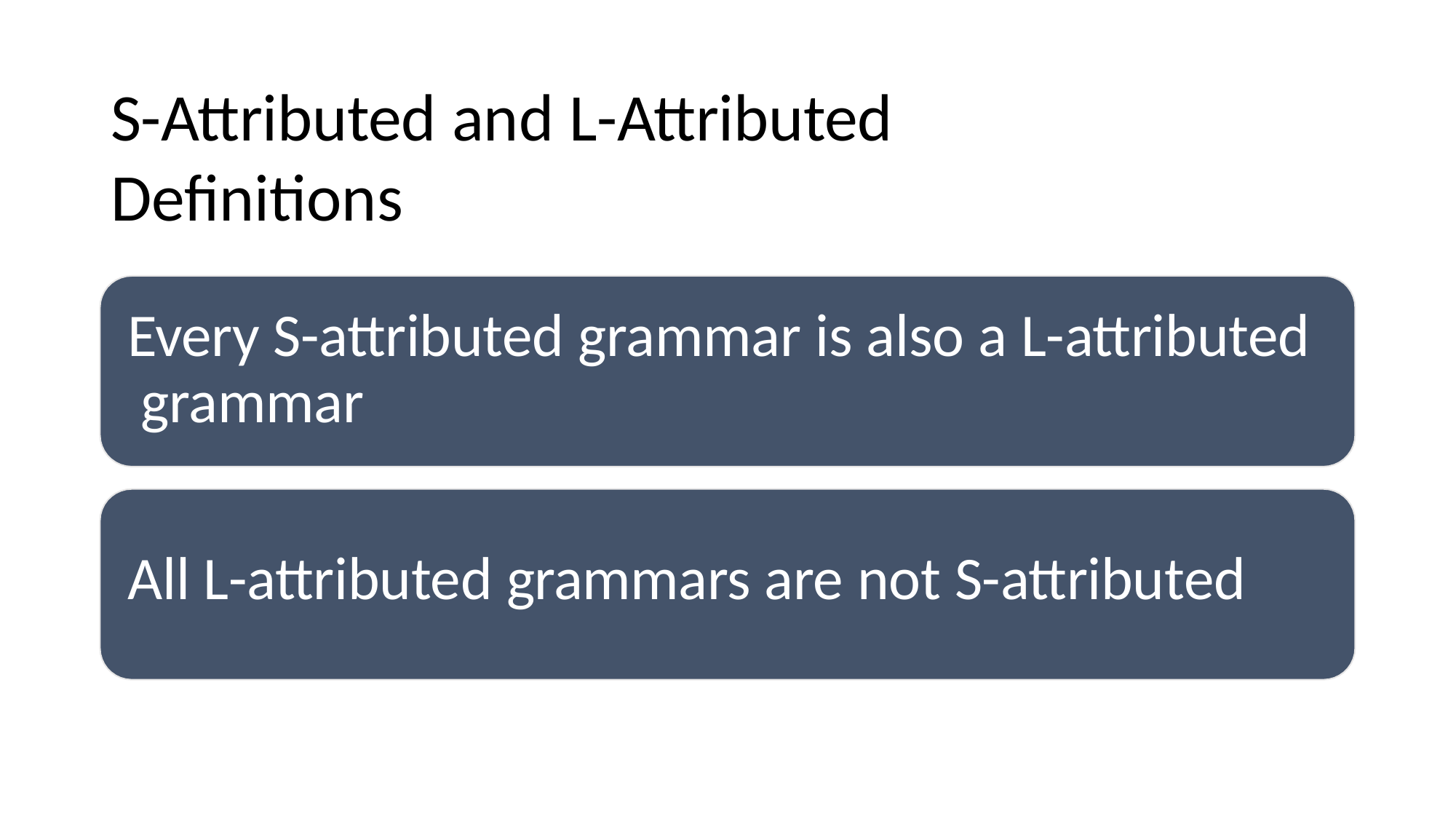

# S-Attributed and L-Attributed Definitions

Every S-attributed grammar is also a L-attributed  grammar

All L-attributed grammars are not S-attributed